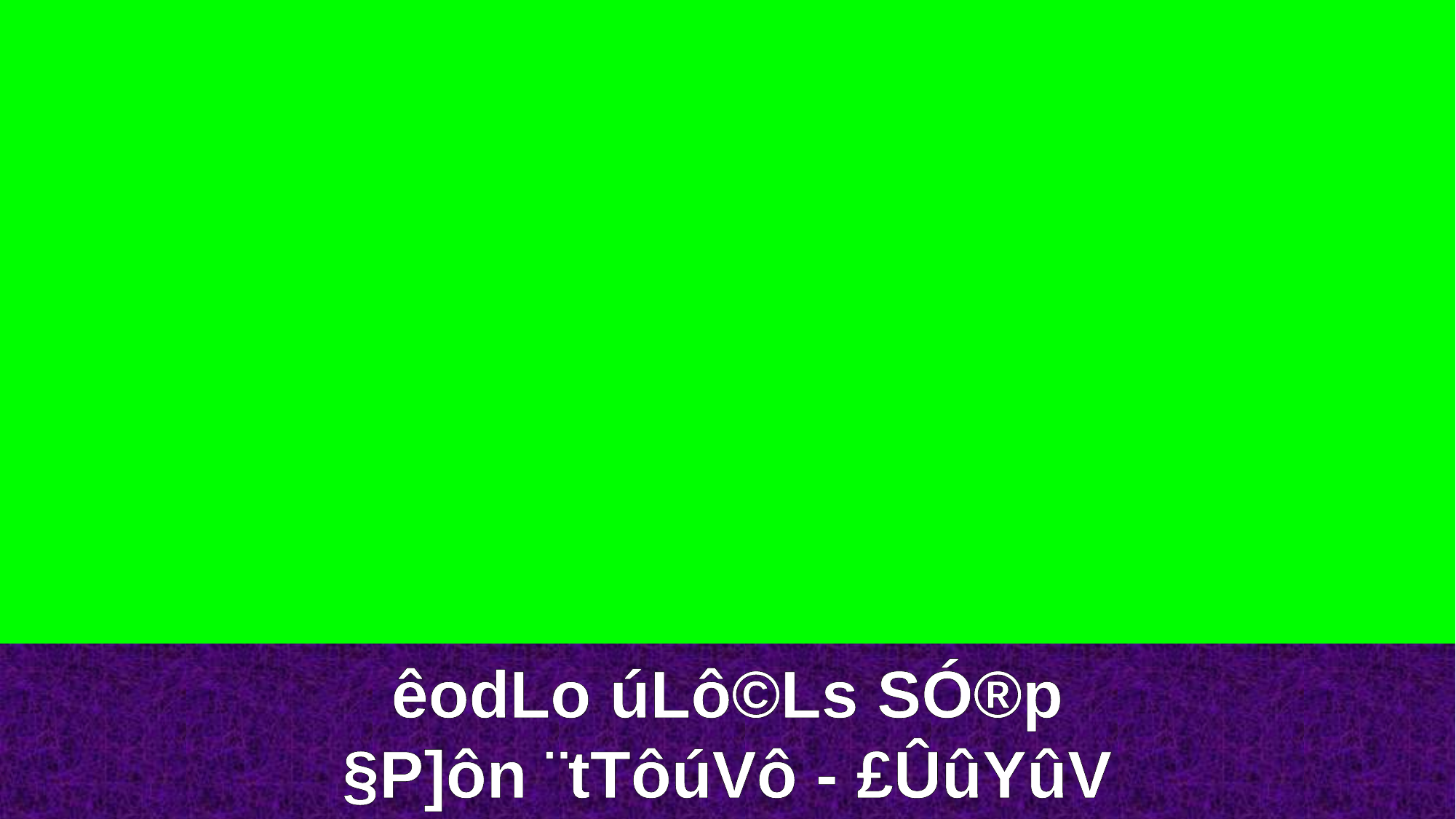

êodLo úLô©Ls SÓ®p
§P]ôn ¨tTôúVô - £ÛûYûV